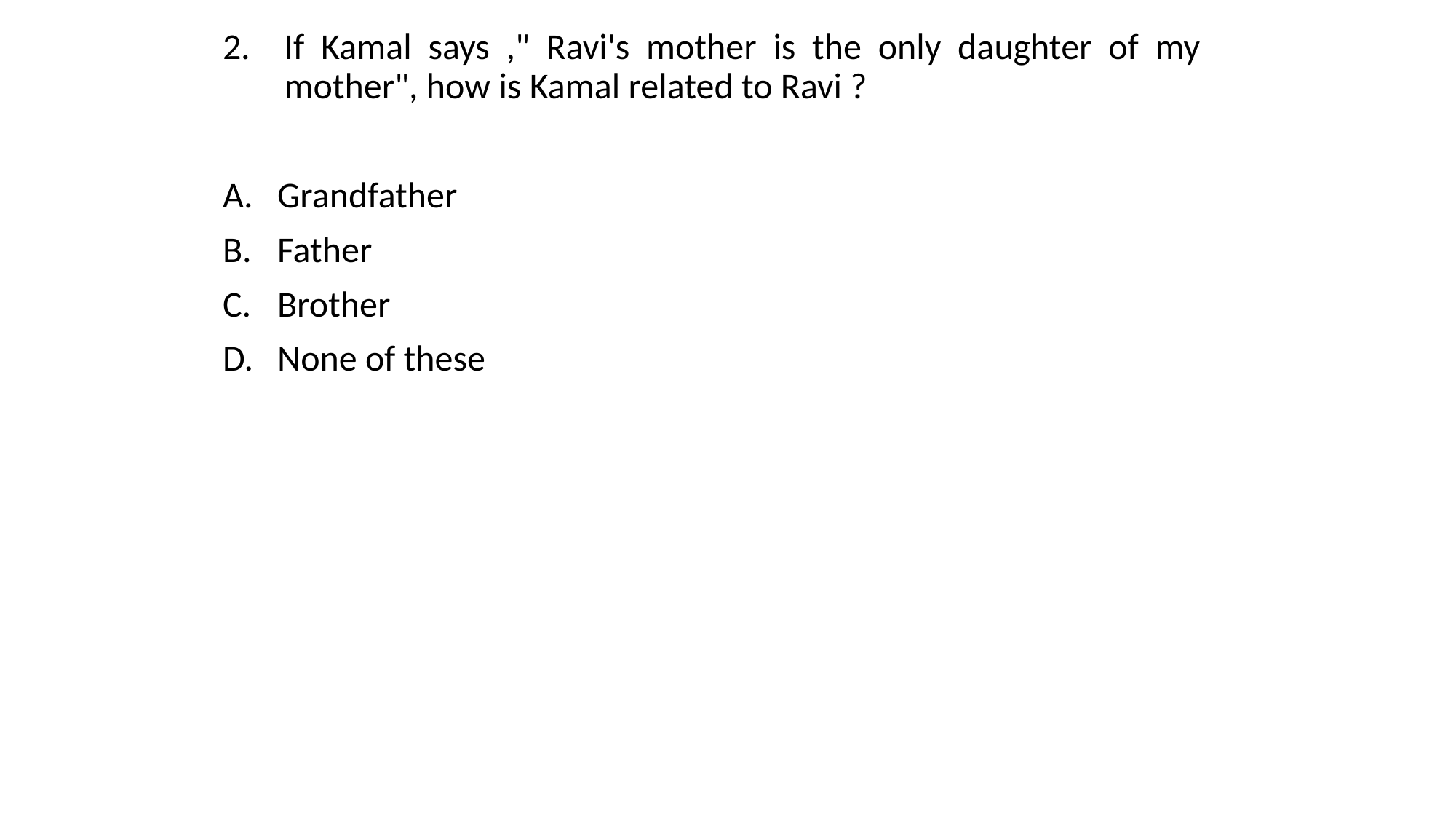

If Kamal says ," Ravi's mother is the only daughter of my mother", how is Kamal related to Ravi ?

Grandfather
Father
Brother
None of these